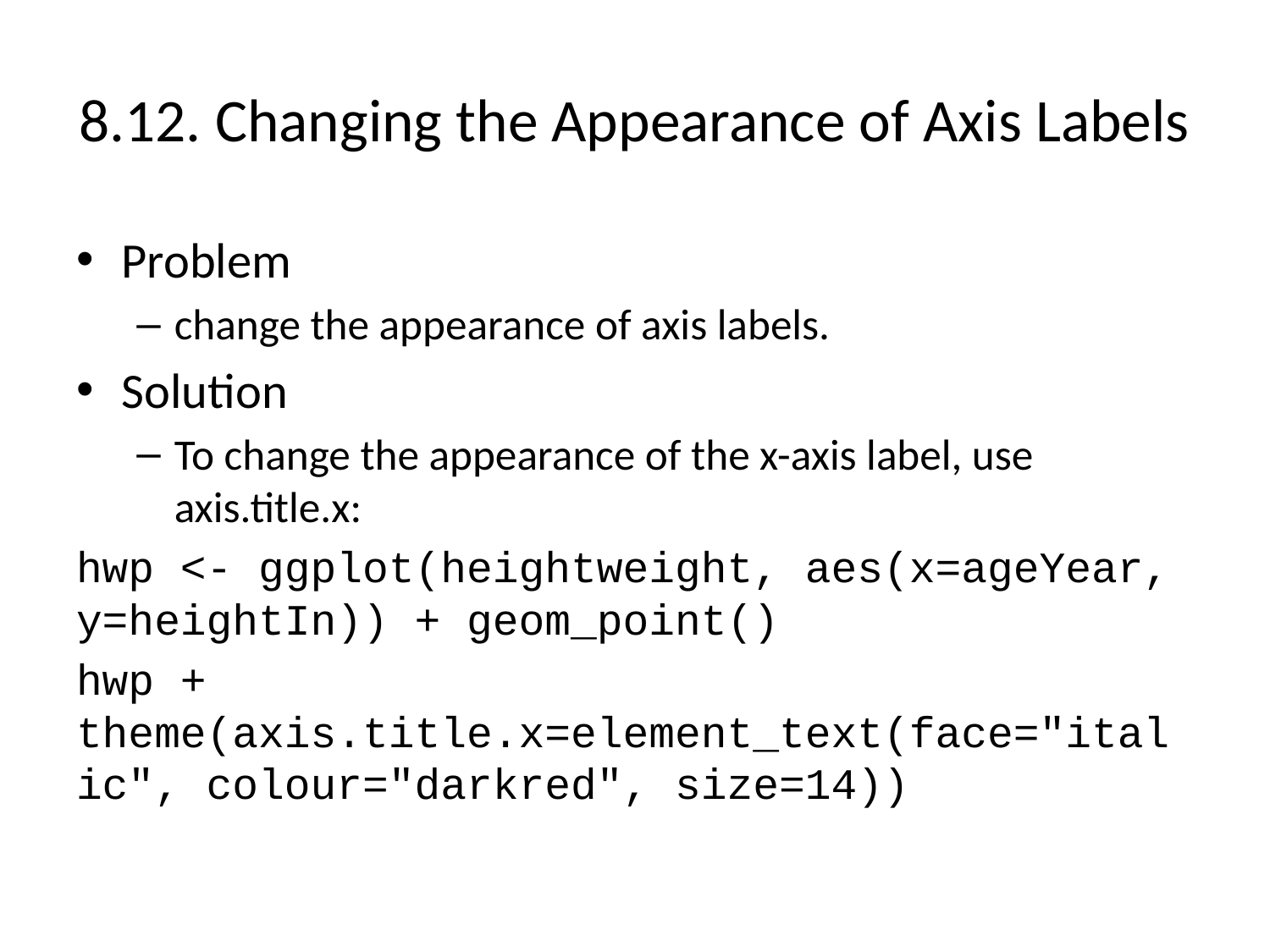

# 8.12. Changing the Appearance of Axis Labels
Problem
change the appearance of axis labels.
Solution
To change the appearance of the x-axis label, use axis.title.x:
hwp <- ggplot(heightweight, aes(x=ageYear, y=heightIn)) + geom_point()
hwp + theme(axis.title.x=element_text(face="italic", colour="darkred", size=14))